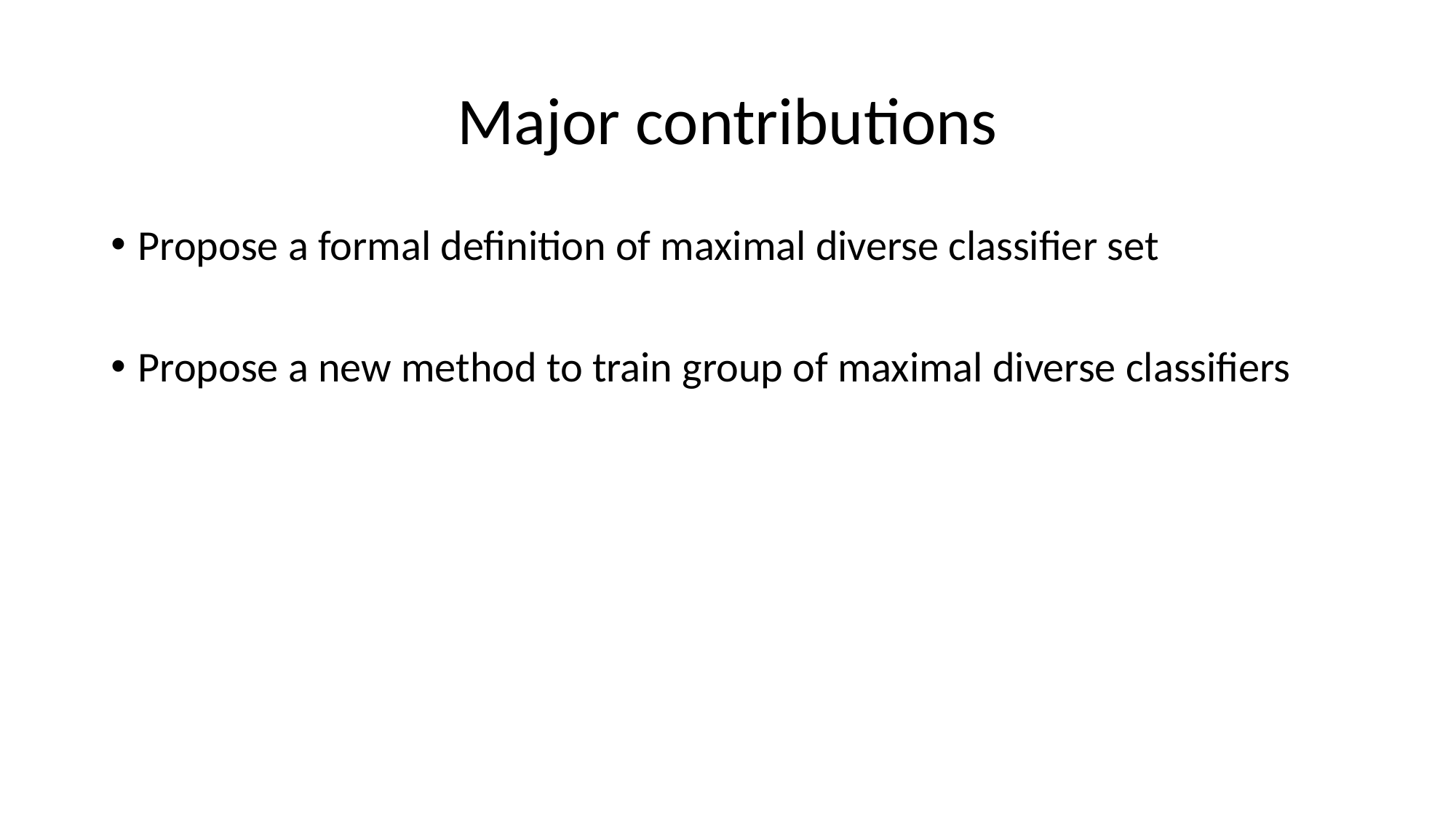

# Major contributions
Propose a formal definition of maximal diverse classifier set

Propose a new method to train group of maximal diverse classifiers